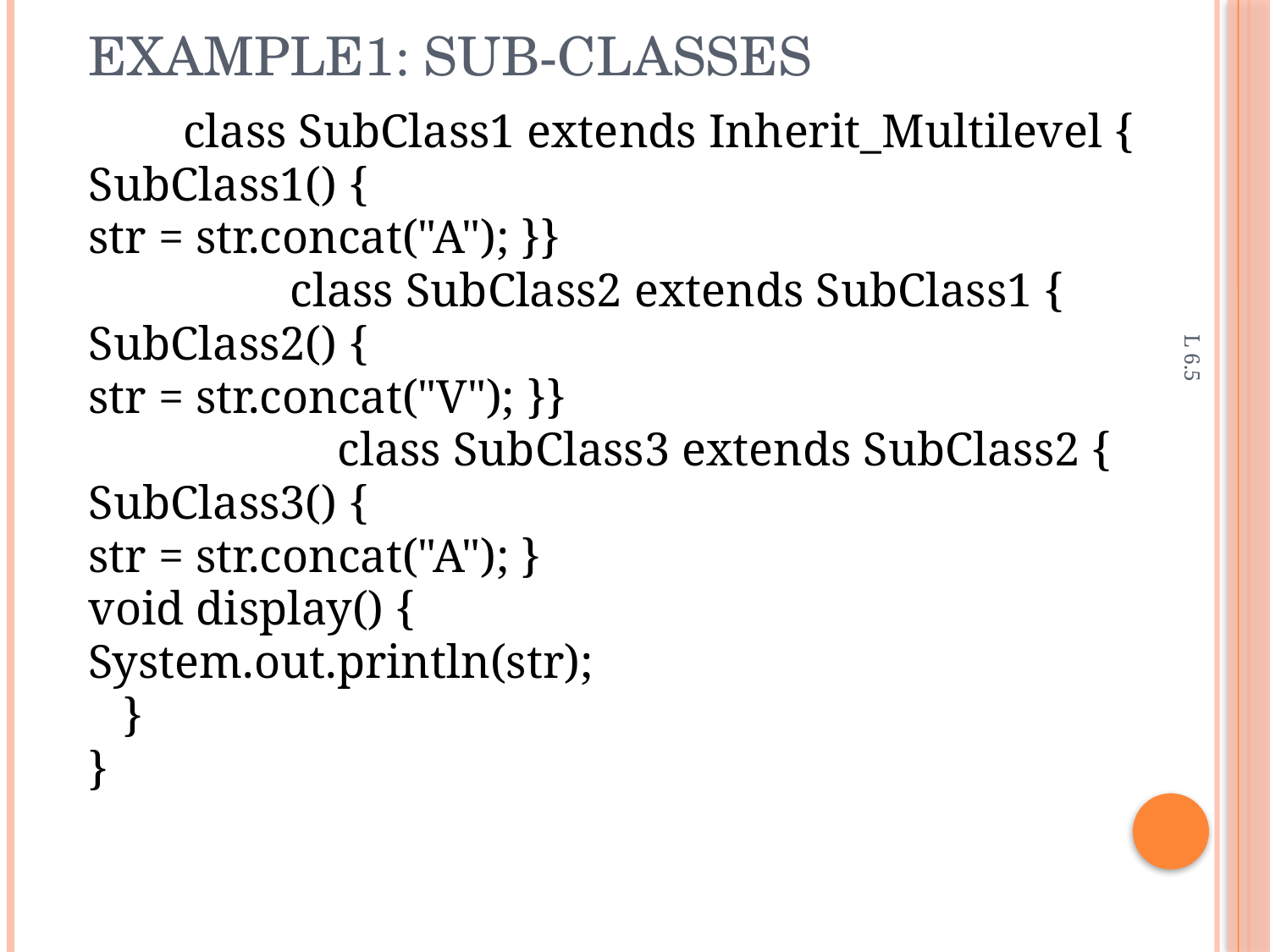

# Example1: Sub-Classes
           class SubClass1 extends Inherit_Multilevel {
SubClass1() {
str = str.concat("A"); }}
                 class SubClass2 extends SubClass1 {
SubClass2() {
str = str.concat("V"); }}
                     class SubClass3 extends SubClass2 {
SubClass3() {
str = str.concat("A"); }
void display() {
System.out.println(str);
	}
}
L 6.5